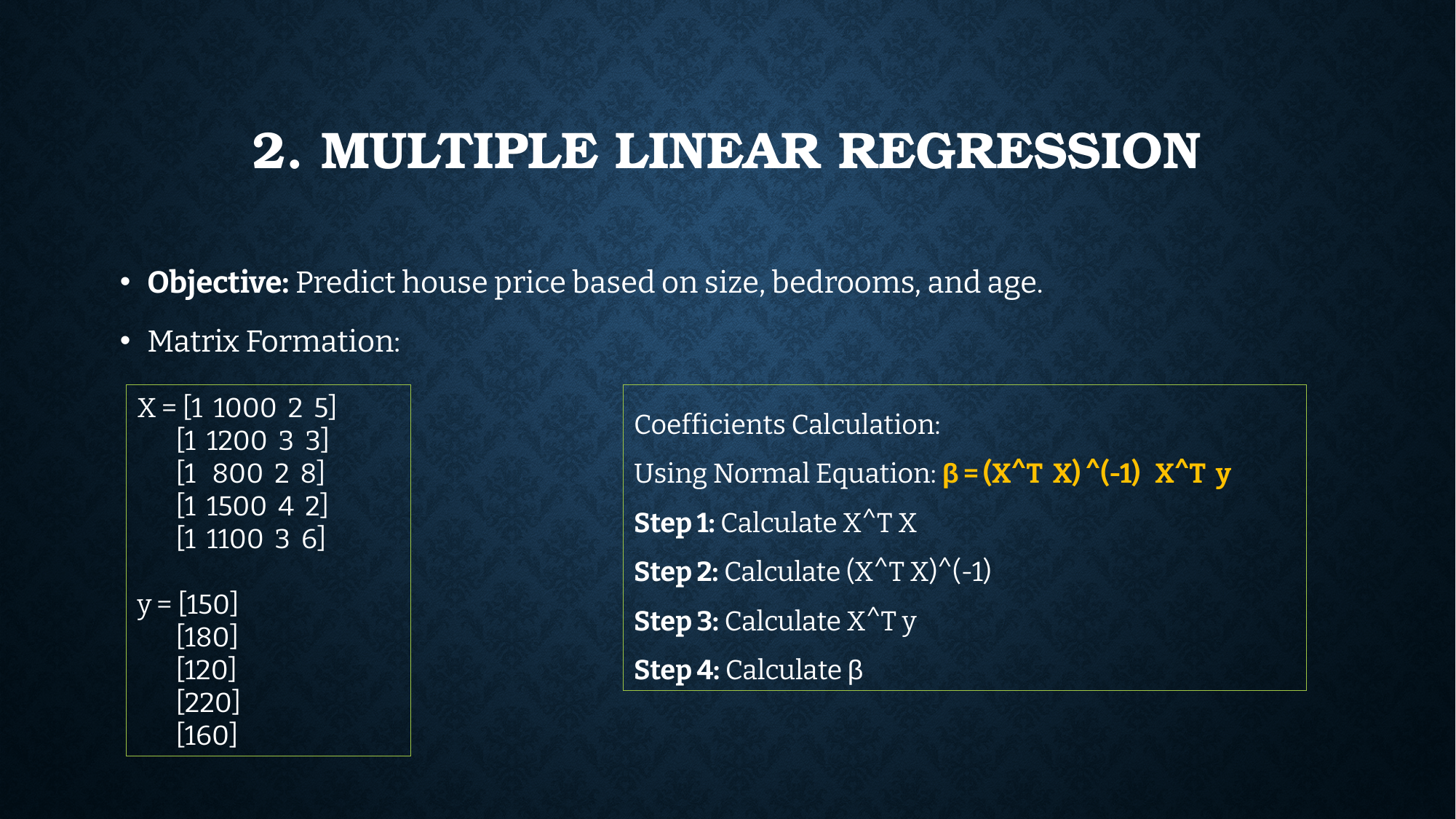

# 2. Multiple Linear Regression
Objective: Predict house price based on size, bedrooms, and age.
Matrix Formation:

X = [1  1000  2  5]
       [1  1200  3  3]
       [1   800  2  8]
       [1  1500  4  2]
       [1  1100  3  6]

y = [150]
       [180]
       [120]
       [220]
       [160]
Coefficients Calculation:
Using Normal Equation: β = (X^T  X) ^(-1)   X^T  y
Step 1: Calculate X^T X
Step 2: Calculate (X^T X)^(-1)
Step 3: Calculate X^T y
Step 4: Calculate β